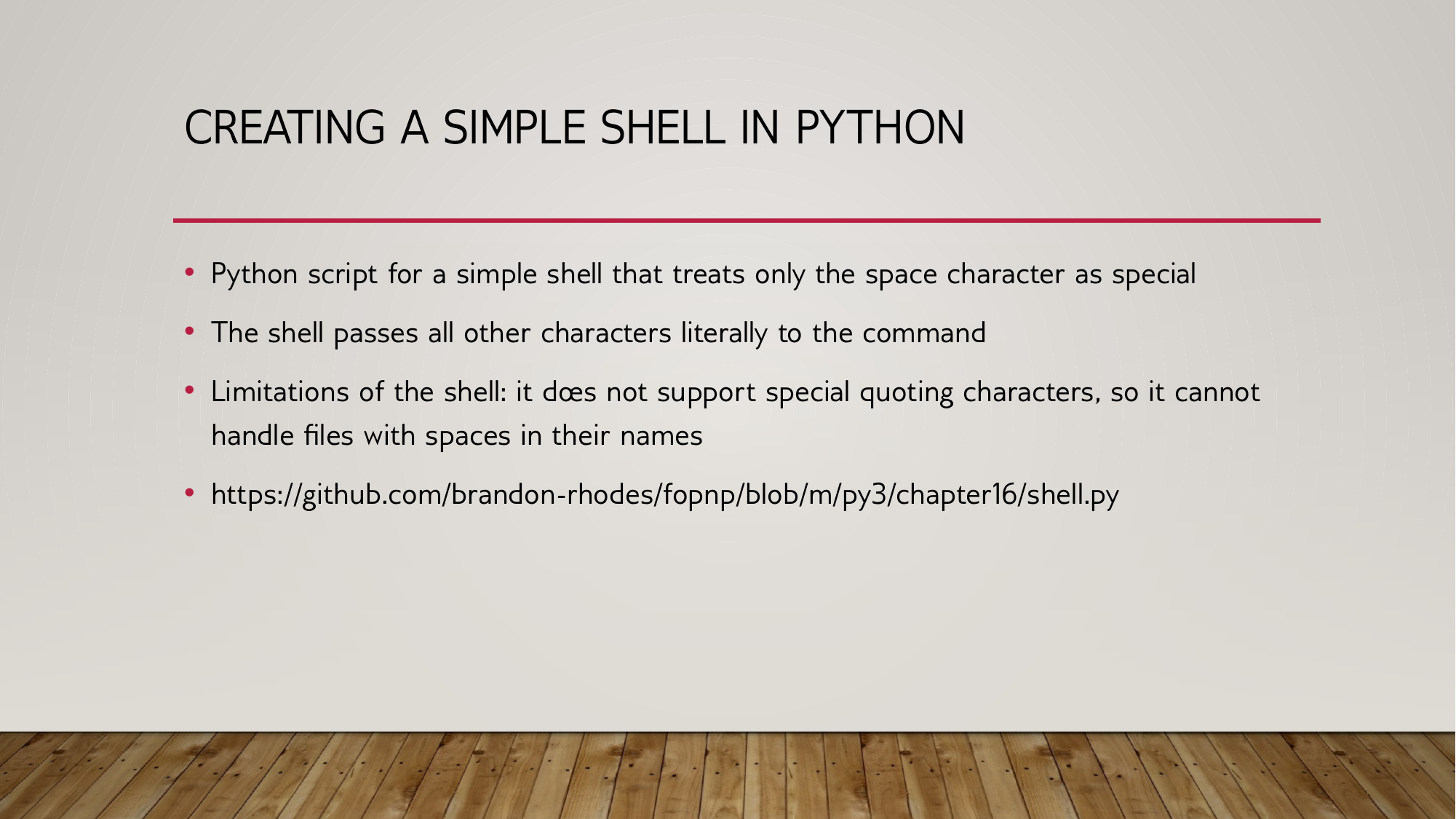

# Creating a Simple Shell in Python
Python script for a simple shell that treats only the space character as special
The shell passes all other characters literally to the command
Limitations of the shell: it does not support special quoting characters, so it cannot handle files with spaces in their names
https://github.com/brandon-rhodes/fopnp/blob/m/py3/chapter16/shell.py